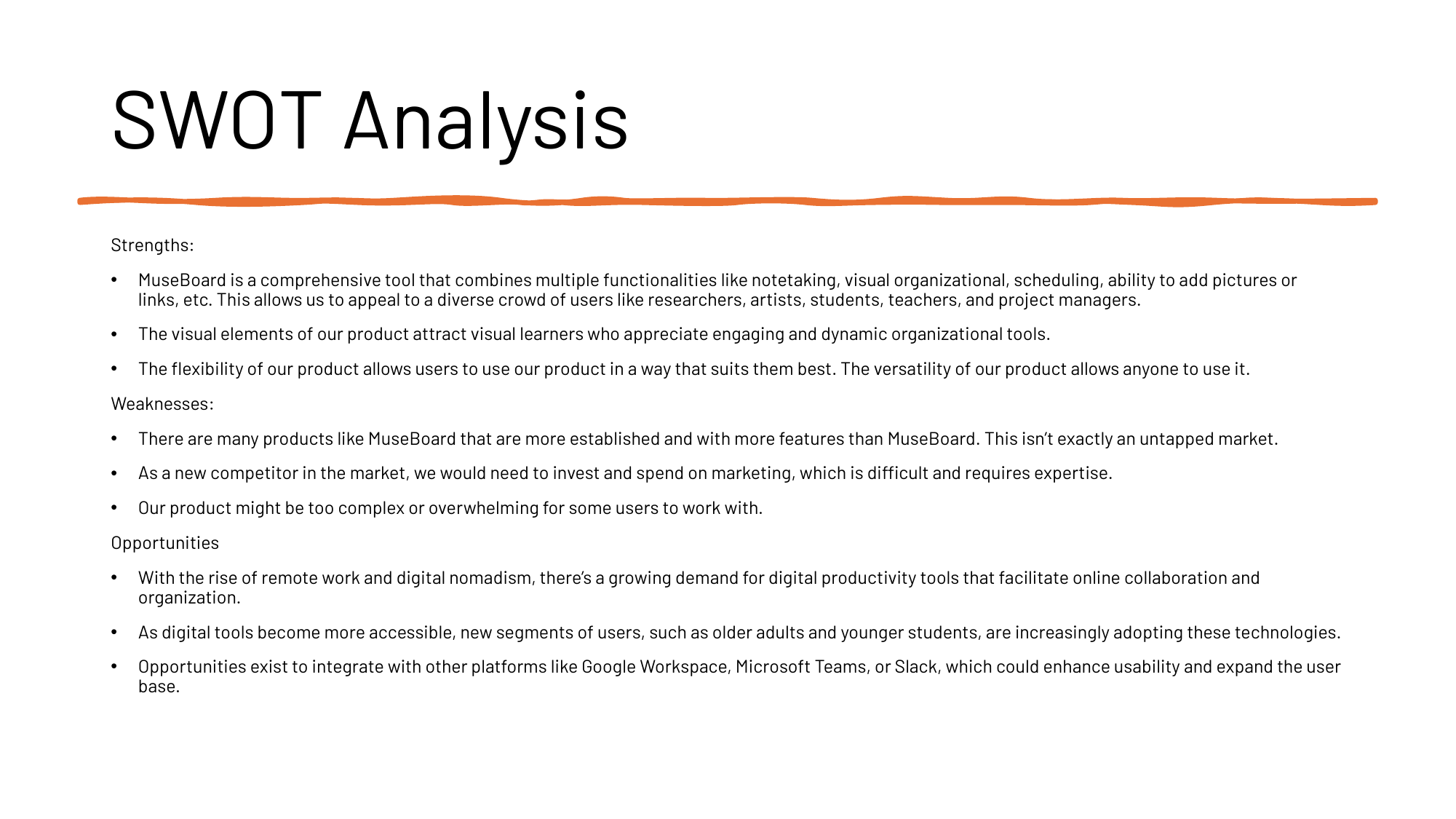

# SWOT Analysis

Strengths:
MuseBoard is a comprehensive tool that combines multiple functionalities like notetaking, visual organizational, scheduling, ability to add pictures or links, etc. This allows us to appeal to a diverse crowd of users like researchers, artists, students, teachers, and project managers.
The visual elements of our product attract visual learners who appreciate engaging and dynamic organizational tools.
The flexibility of our product allows users to use our product in a way that suits them best. The versatility of our product allows anyone to use it.
Weaknesses:
There are many products like MuseBoard that are more established and with more features than MuseBoard. This isn’t exactly an untapped market.
As a new competitor in the market, we would need to invest and spend on marketing, which is difficult and requires expertise.
Our product might be too complex or overwhelming for some users to work with.
Opportunities
With the rise of remote work and digital nomadism, there’s a growing demand for digital productivity tools that facilitate online collaboration and organization.
As digital tools become more accessible, new segments of users, such as older adults and younger students, are increasingly adopting these technologies.
Opportunities exist to integrate with other platforms like Google Workspace, Microsoft Teams, or Slack, which could enhance usability and expand the user base.